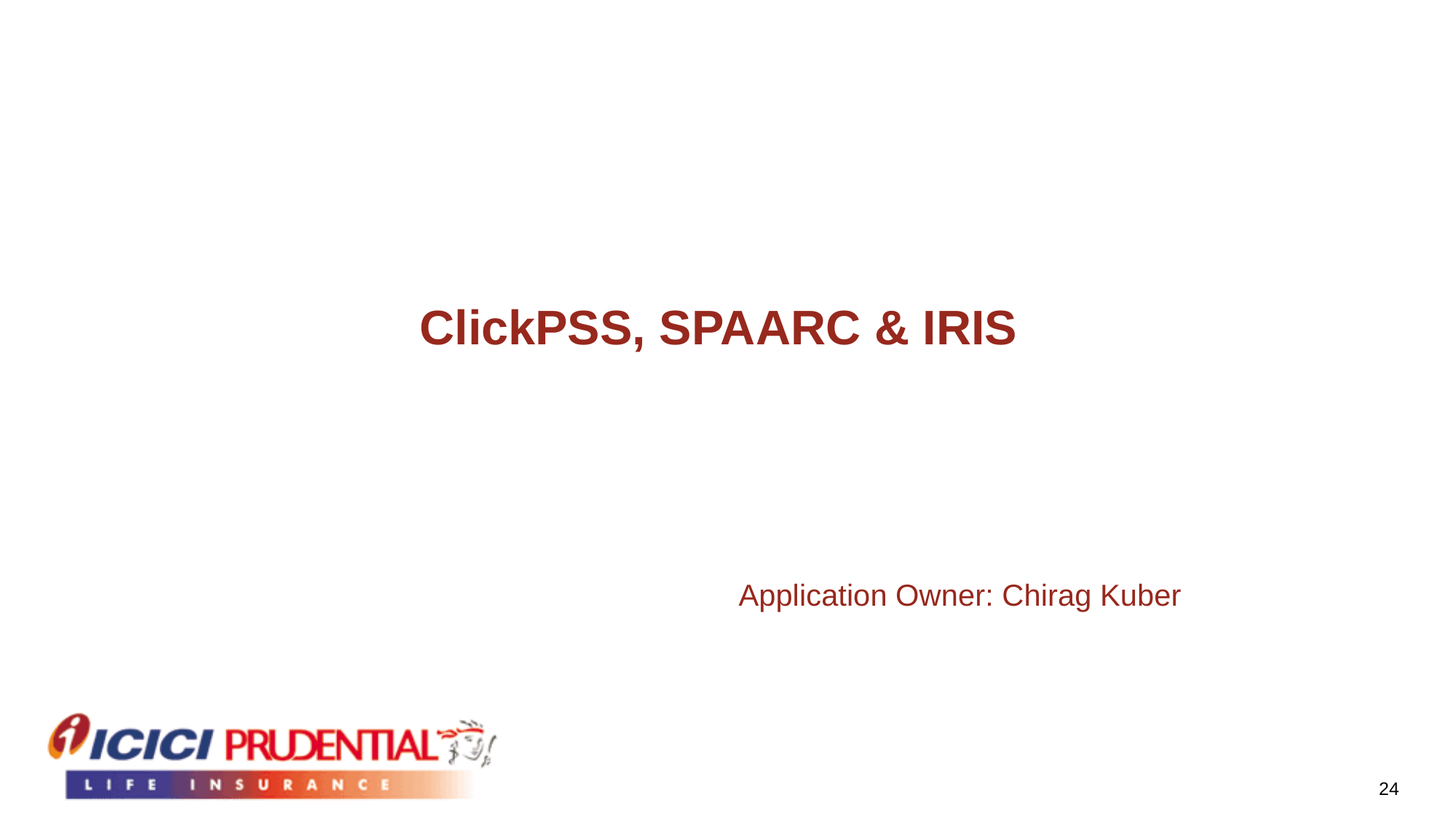

ClickPSS, SPAARC & IRIS
Application Owner: Chirag Kuber
24